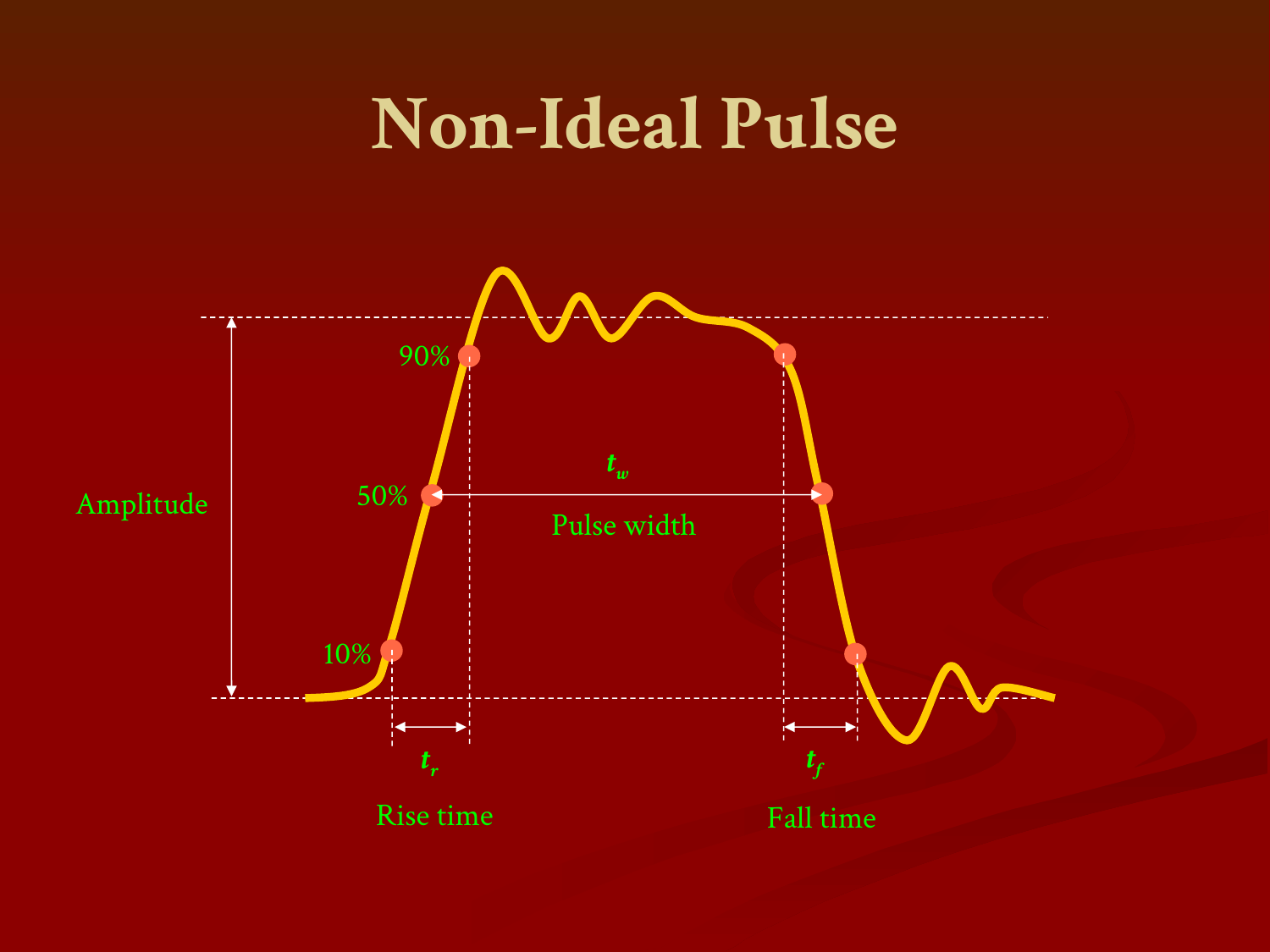

# Non-Ideal Pulse

90%

tw
50%
Amplitude

Pulse width
10%

tf
tr
Rise time
Fall time